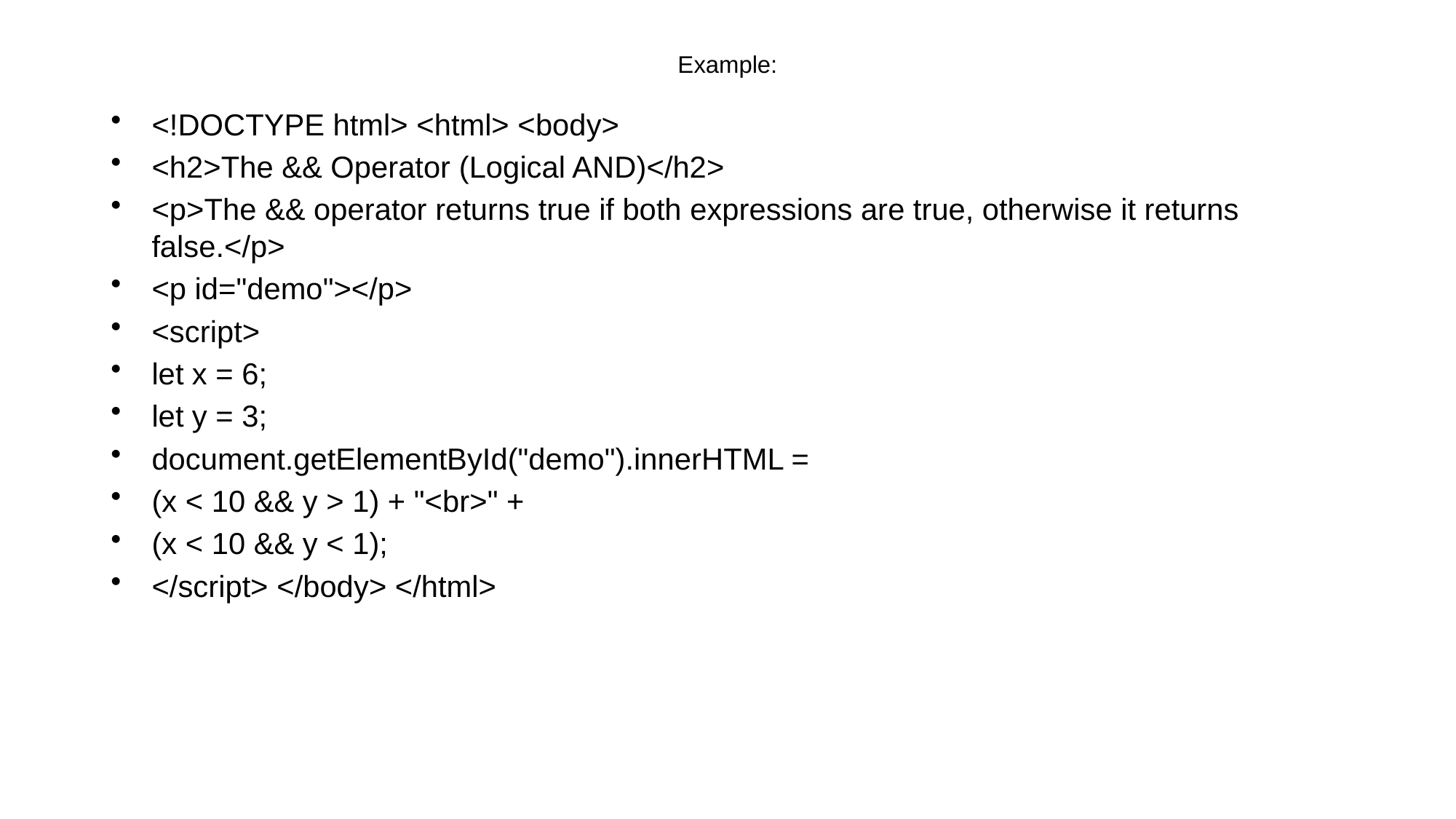

# Example:
<!DOCTYPE html> <html> <body>
<h2>The && Operator (Logical AND)</h2>
<p>The && operator returns true if both expressions are true, otherwise it returns false.</p>
<p id="demo"></p>
<script>
let x = 6;
let y = 3;
document.getElementById("demo").innerHTML =
(x < 10 && y > 1) + "<br>" +
(x < 10 && y < 1);
</script> </body> </html>